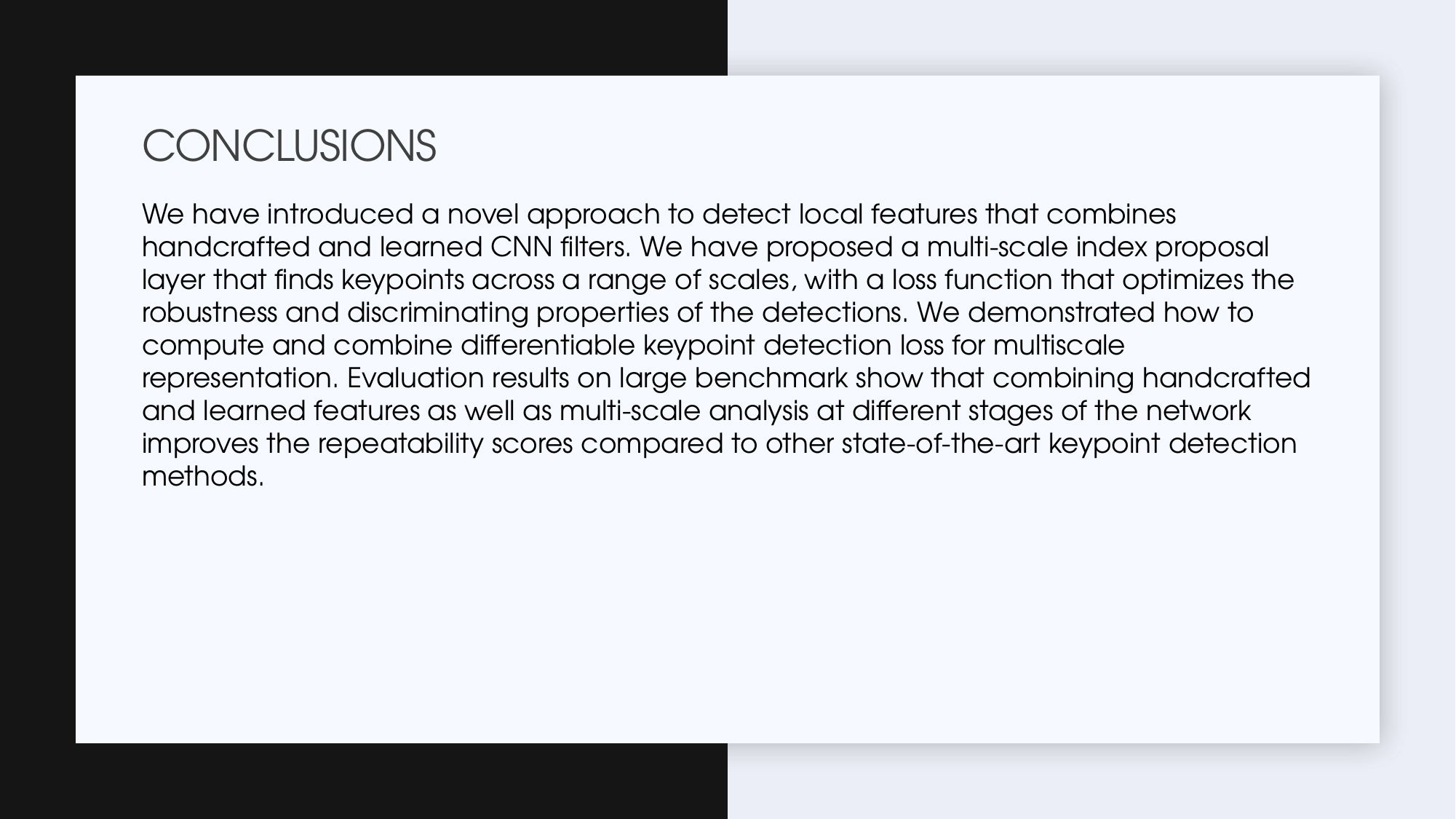

# Conclusions
We have introduced a novel approach to detect local features that combines handcrafted and learned CNN filters. We have proposed a multi-scale index proposal layer that finds keypoints across a range of scales, with a loss function that optimizes the robustness and discriminating properties of the detections. We demonstrated how to compute and combine differentiable keypoint detection loss for multiscale representation. Evaluation results on large benchmark show that combining handcrafted and learned features as well as multi-scale analysis at different stages of the network improves the repeatability scores compared to other state-of-the-art keypoint detection methods.